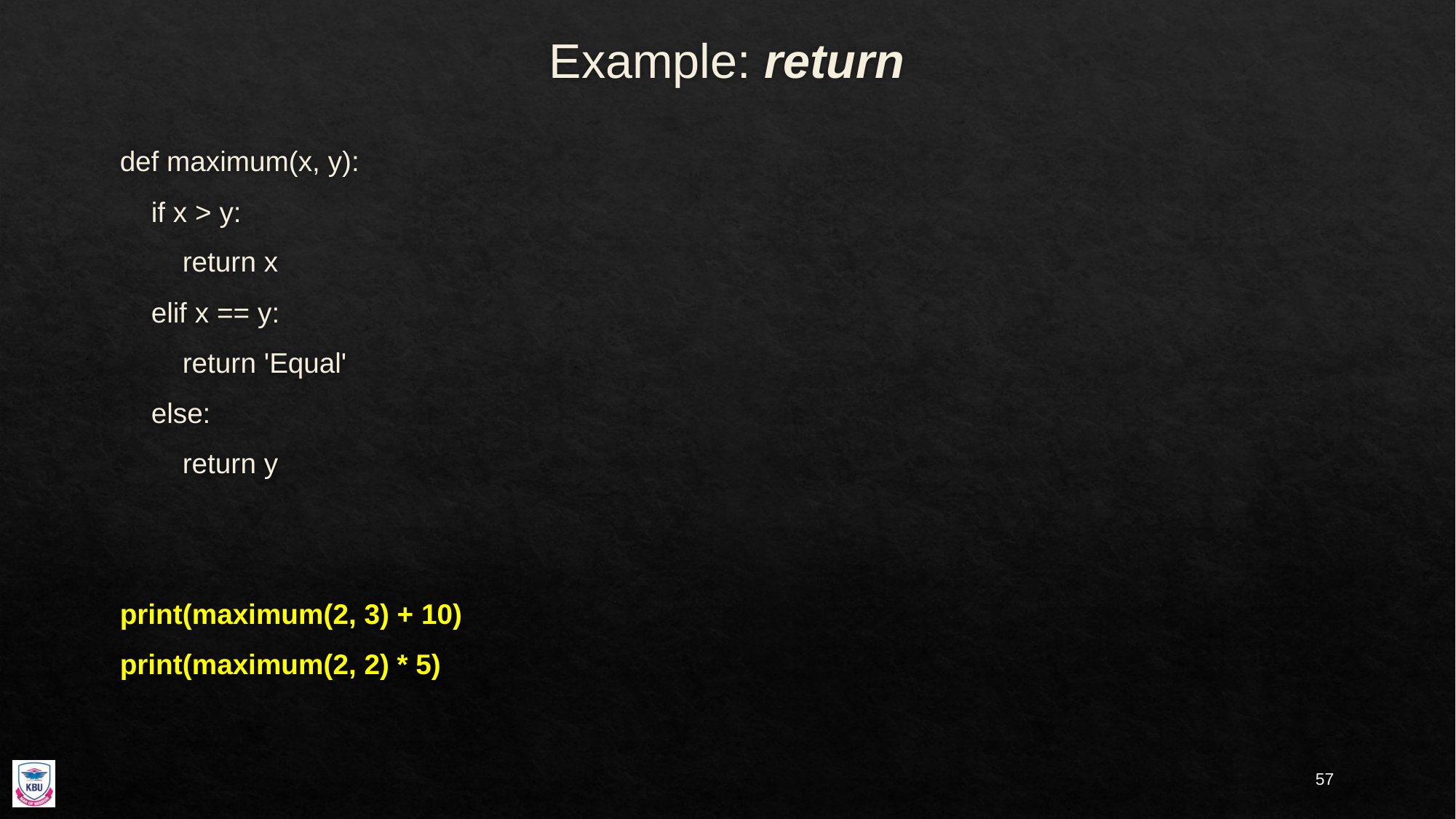

# Example: return
def maximum(x, y):
    if x > y:
        return x
    elif x == y:
        return 'Equal'
    else:
        return y

print(maximum(2, 3) + 10)
print(maximum(2, 2) * 5)
57